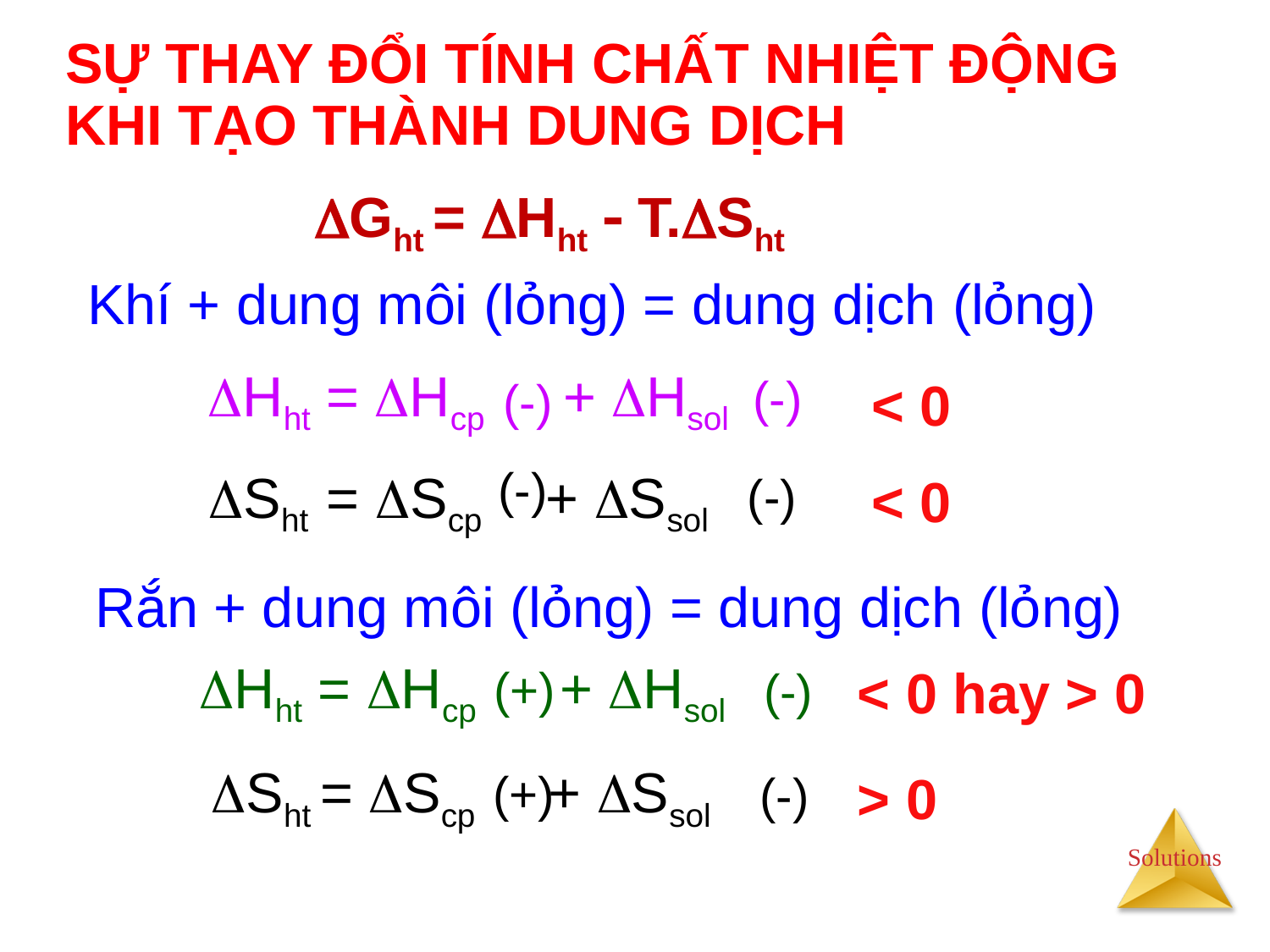

# SỰ THAY ĐỔI TÍNH CHẤT NHIỆT ĐỘNG KHI TẠO THÀNH DUNG DỊCH
ΔGht = ΔHht − T.ΔSht
Khí + dung môi (lỏng) = dung dịch (lỏng)
ΔHht = ΔHcp     + ΔHsol

(-)
< 0
(-)
(-)
ΔSht  = ΔScp       + ΔSsol
(-)
< 0
Rắn + dung môi (lỏng) = dung dịch (lỏng)
ΔHht = ΔHcp       + ΔHsol

< 0 hay > 0
(+)
(-)
ΔSht = ΔScp        + ΔSsol
(+)
> 0
(-)